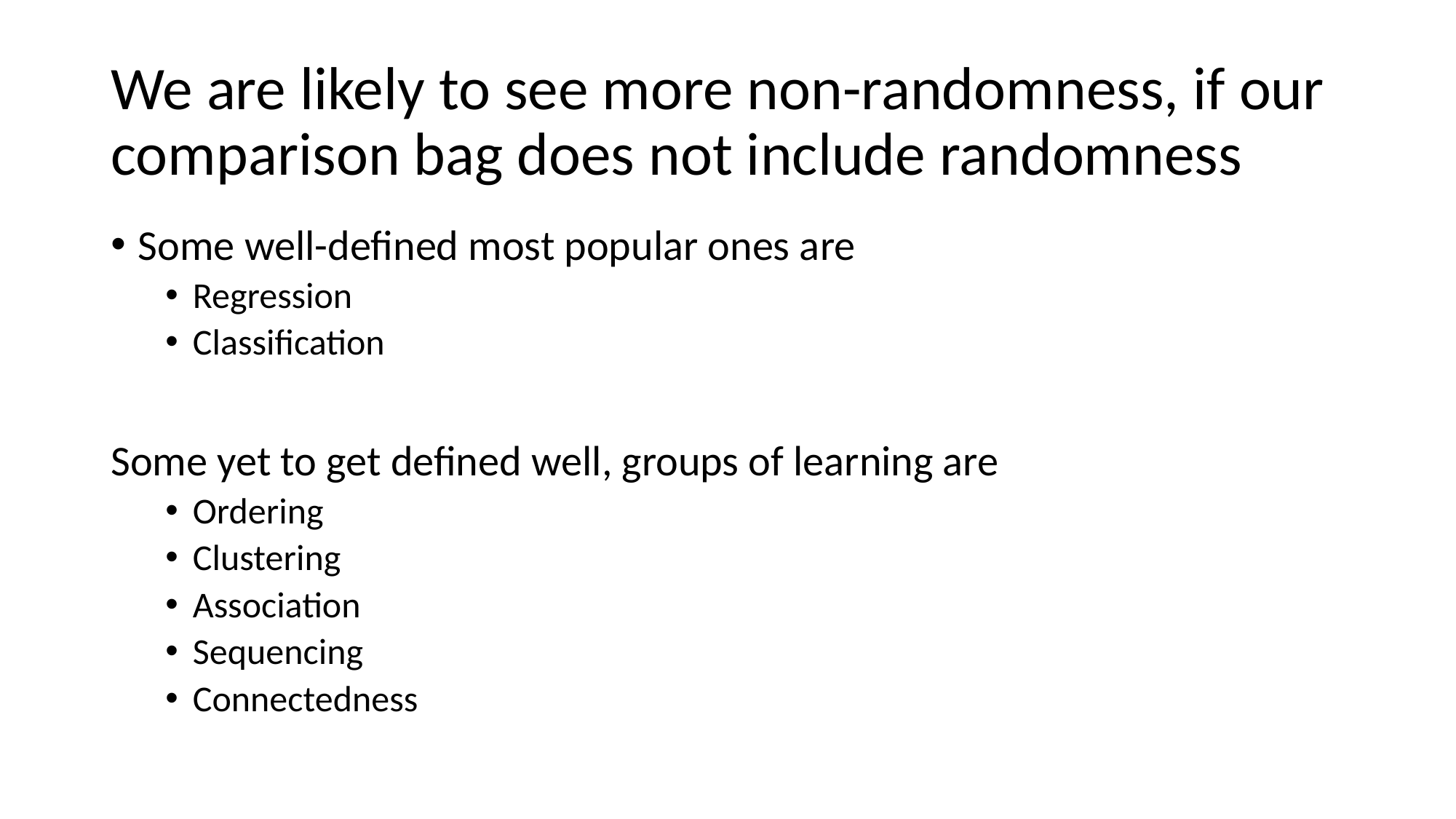

# We are likely to see more non-randomness, if our comparison bag does not include randomness
Some well-defined most popular ones are
Regression
Classification

Some yet to get defined well, groups of learning are
Ordering
Clustering
Association
Sequencing
Connectedness